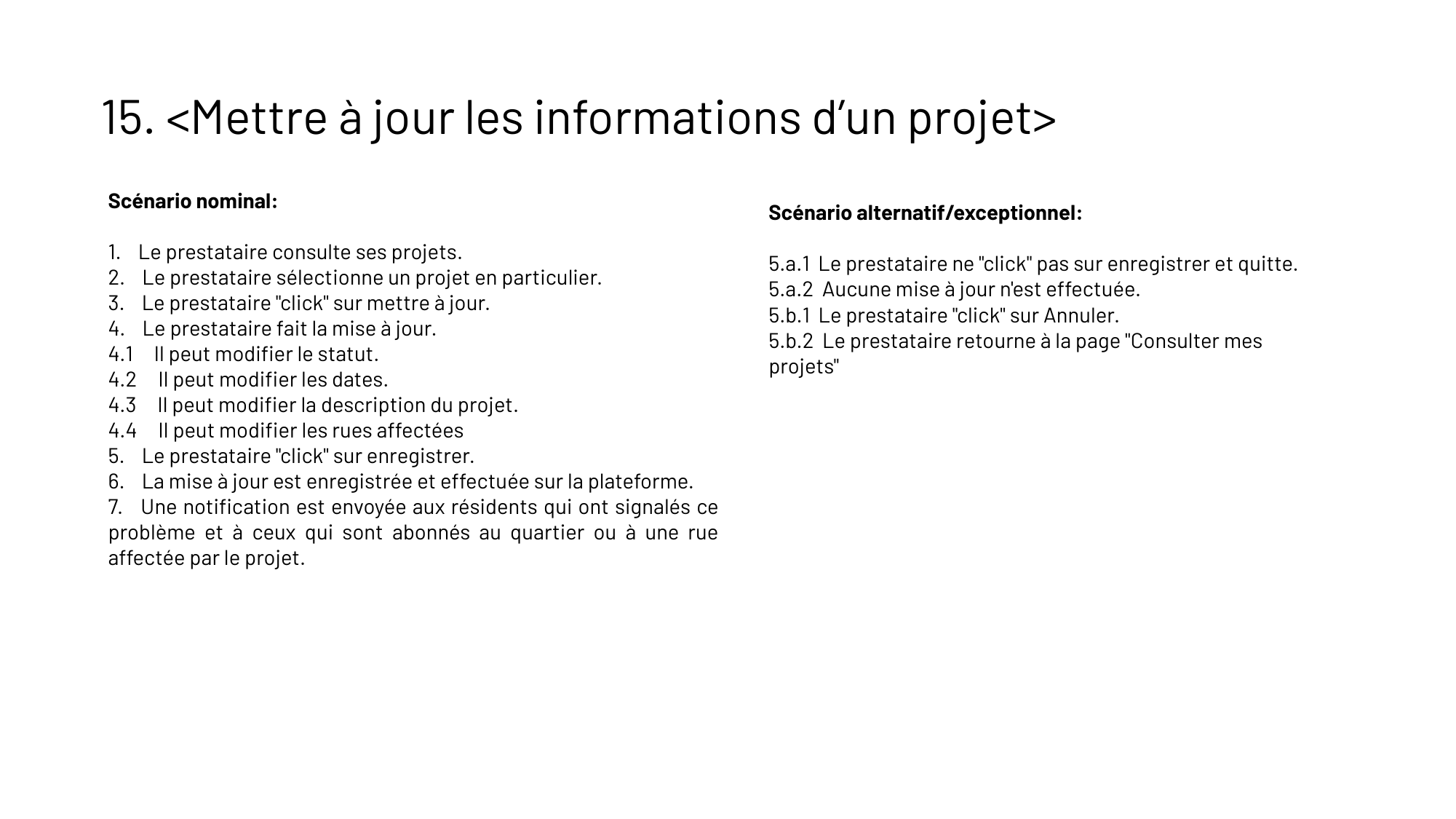

# 15. <Mettre à jour les informations d’un projet>

Scénario alternatif/exceptionnel:

5.a.1  Le prestataire ne "click" pas sur enregistrer et quitte.
5.a.2  Aucune mise à jour n'est effectuée.
5.b.1  Le prestataire "click" sur Annuler.
5.b.2  Le prestataire retourne à la page "Consulter mes projets"

Scénario nominal:

1.    Le prestataire consulte ses projets.
2.    Le prestataire sélectionne un projet en particulier.
3.    Le prestataire "click" sur mettre à jour.
4.    Le prestataire fait la mise à jour.
4.1     Il peut modifier le statut.
4.2     Il peut modifier les dates.
4.3     Il peut modifier la description du projet.
4.4     Il peut modifier les rues affectées
5.    Le prestataire "click" sur enregistrer.
6.    La mise à jour est enregistrée et effectuée sur la plateforme.
7.   Une notification est envoyée aux résidents qui ont signalés ce problème et à ceux qui sont abonnés au quartier ou à une rue affectée par le projet.